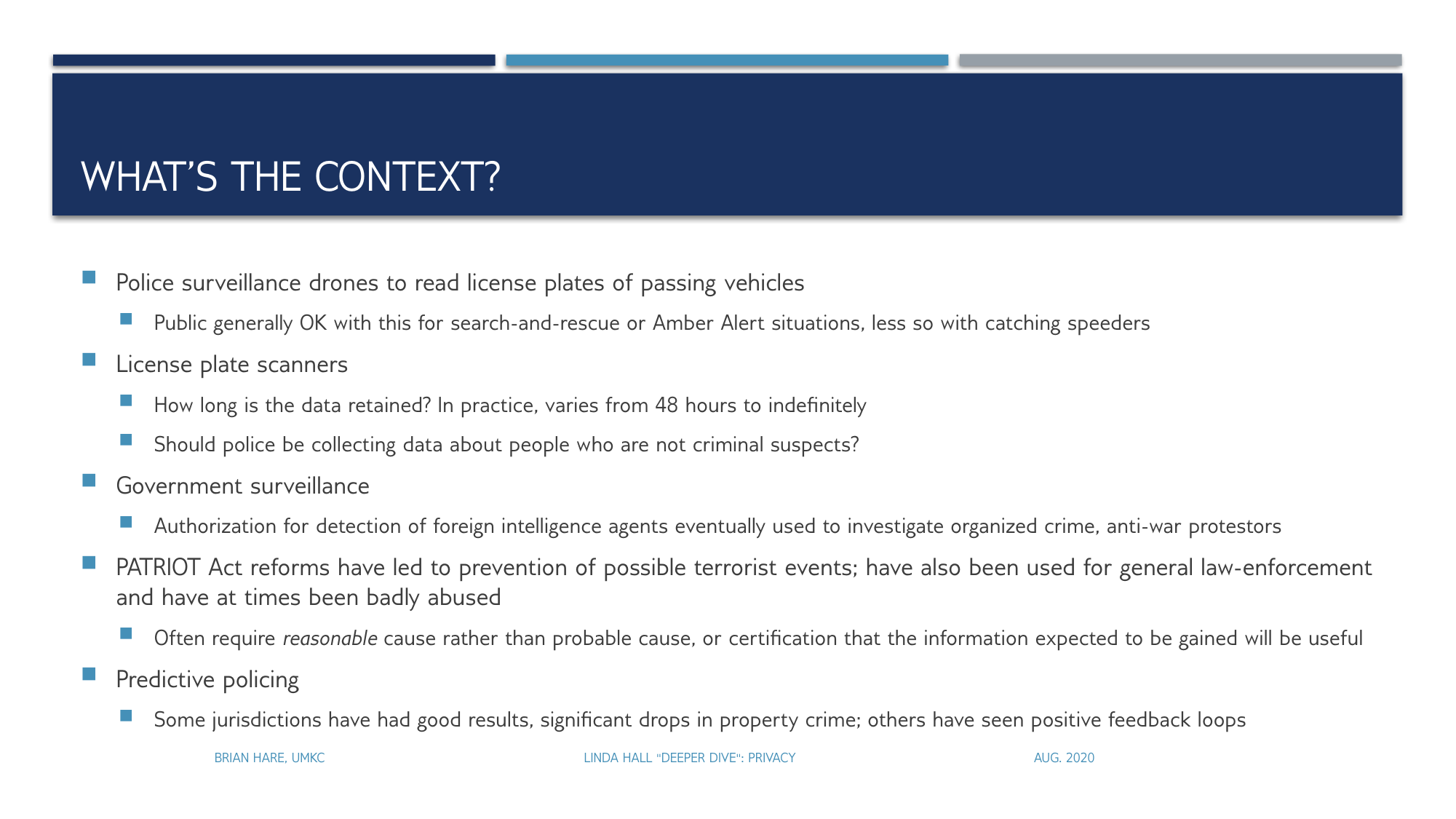

# What’s the context?
Police surveillance drones to read license plates of passing vehicles
Public generally OK with this for search-and-rescue or Amber Alert situations, less so with catching speeders
License plate scanners
How long is the data retained? In practice, varies from 48 hours to indefinitely
Should police be collecting data about people who are not criminal suspects?
Government surveillance
Authorization for detection of foreign intelligence agents eventually used to investigate organized crime, anti-war protestors
PATRIOT Act reforms have led to prevention of possible terrorist events; have also been used for general law-enforcement and have at times been badly abused
Often require reasonable cause rather than probable cause, or certification that the information expected to be gained will be useful
Predictive policing
Some jurisdictions have had good results, significant drops in property crime; others have seen positive feedback loops

Brian Hare, UMKC                                                              Linda Hall "Deeper Dive": Privacy                                                         Aug. 2020